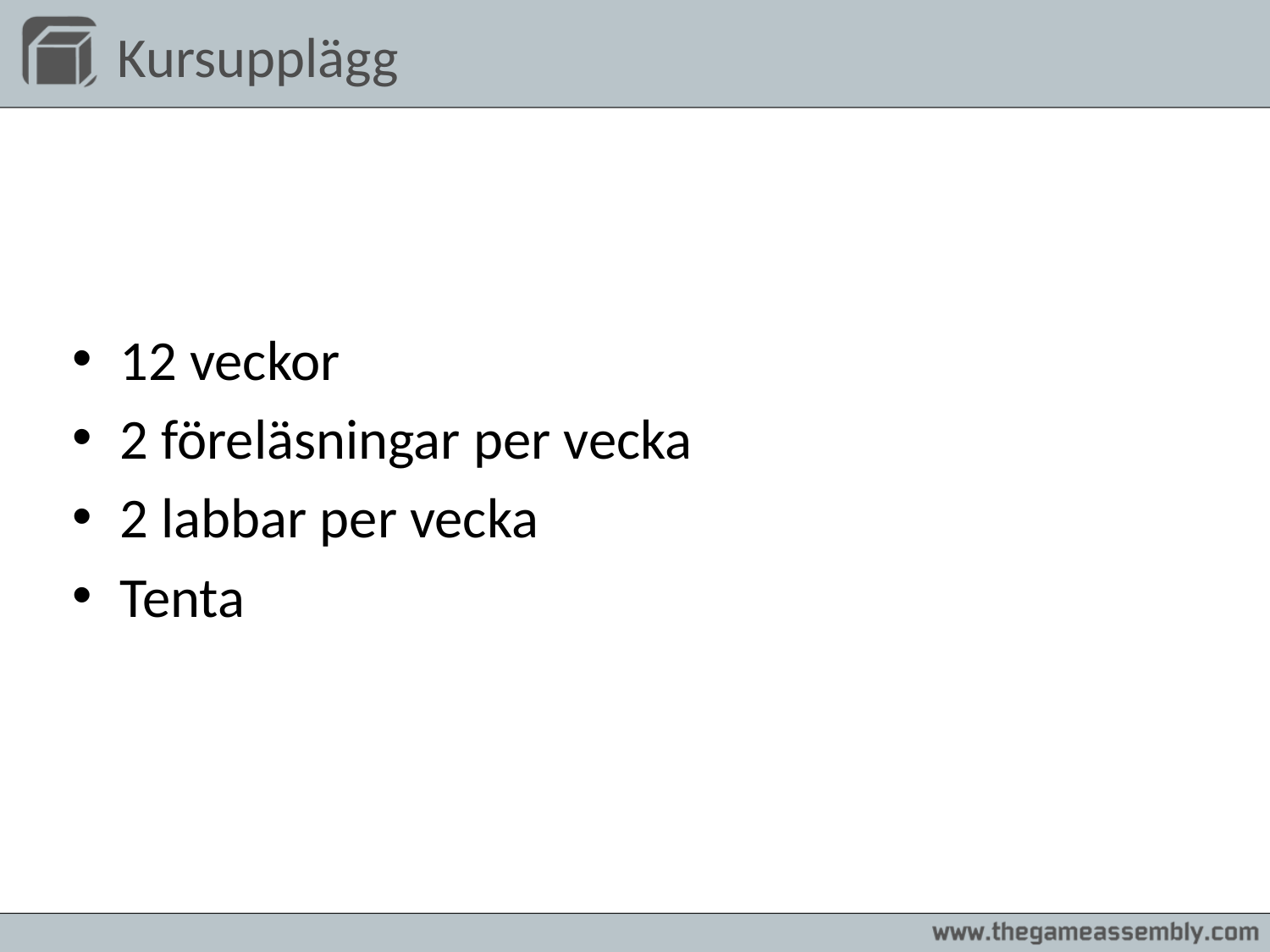

# Kursupplägg
12 veckor
2 föreläsningar per vecka
2 labbar per vecka
Tenta